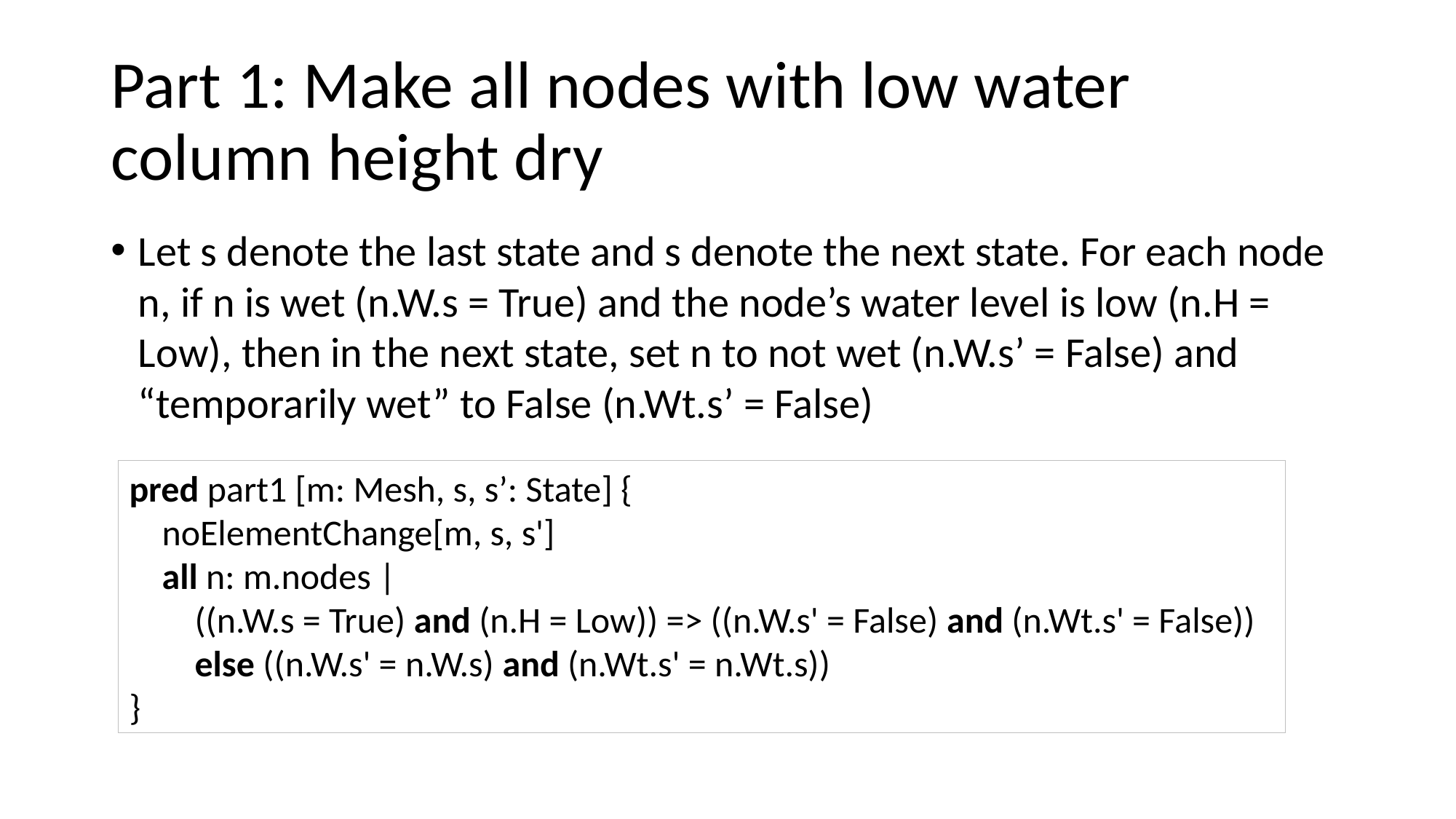

# Part 1: Make all nodes with low water column height dry
Let s denote the last state and s denote the next state. For each node n, if n is wet (n.W.s = True) and the node’s water level is low (n.H = Low), then in the next state, set n to not wet (n.W.s’ = False) and “temporarily wet” to False (n.Wt.s’ = False)
pred part1 [m: Mesh, s, s’: State] {
    noElementChange[m, s, s']
    all n: m.nodes |
        ((n.W.s = True) and (n.H = Low)) => ((n.W.s' = False) and (n.Wt.s' = False))
        else ((n.W.s' = n.W.s) and (n.Wt.s' = n.Wt.s))
}